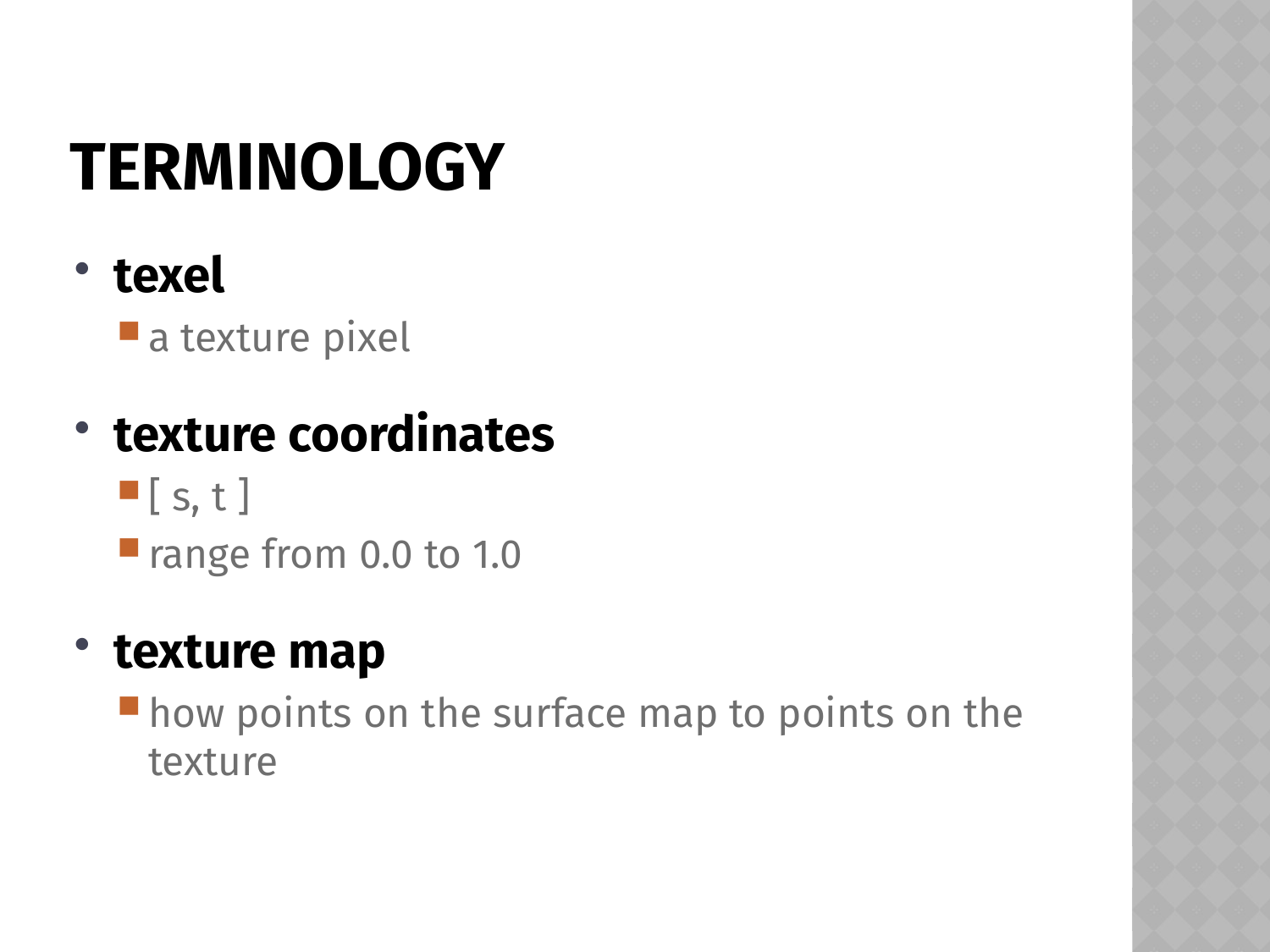

# Terminology
texel
a texture pixel
texture coordinates
[ s, t ]
range from 0.0 to 1.0
texture map
how points on the surface map to points on the texture